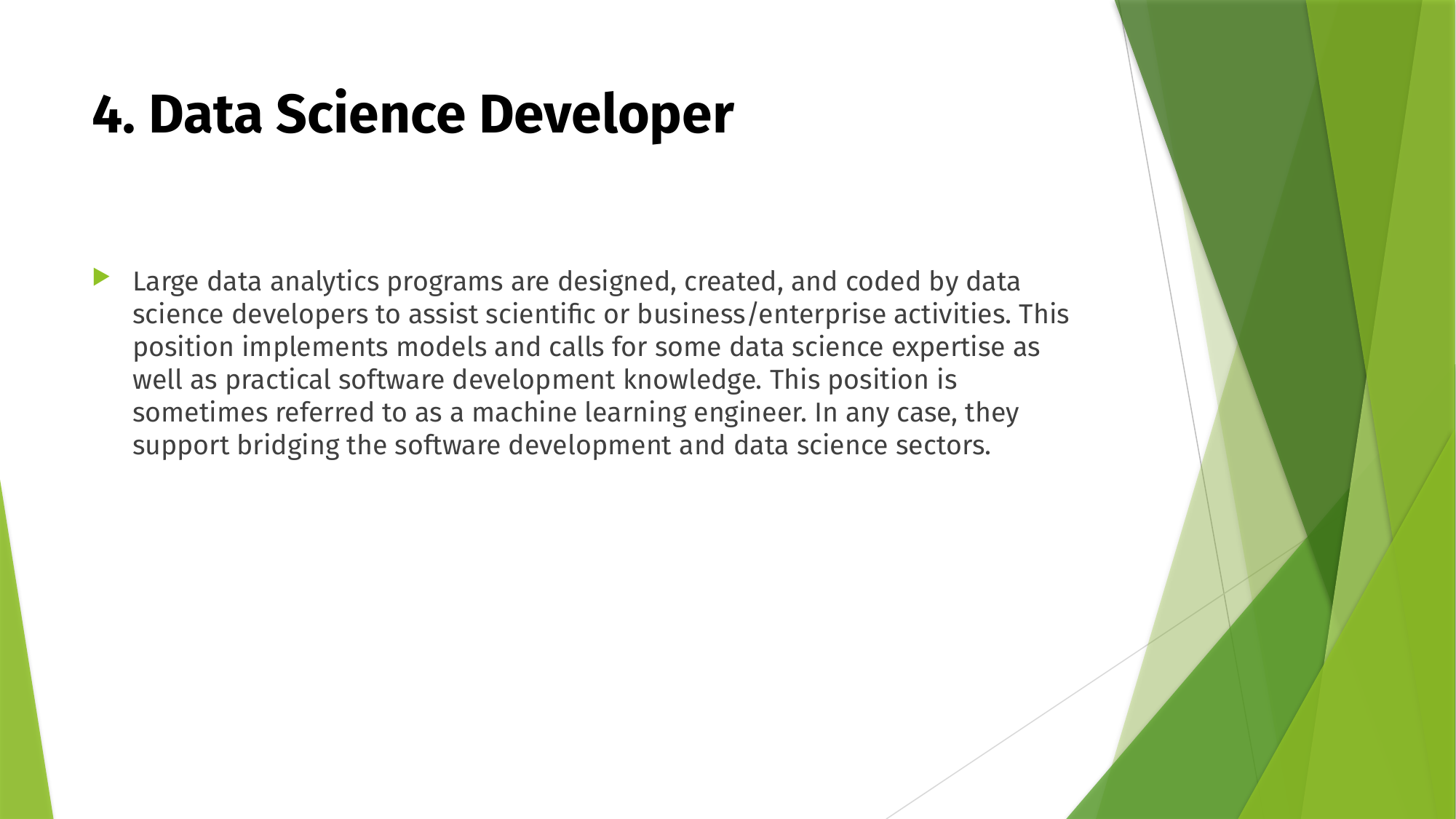

# 4. Data Science Developer
Large data analytics programs are designed, created, and coded by data science developers to assist scientific or business/enterprise activities. This position implements models and calls for some data science expertise as well as practical software development knowledge. This position is sometimes referred to as a machine learning engineer. In any case, they support bridging the software development and data science sectors.